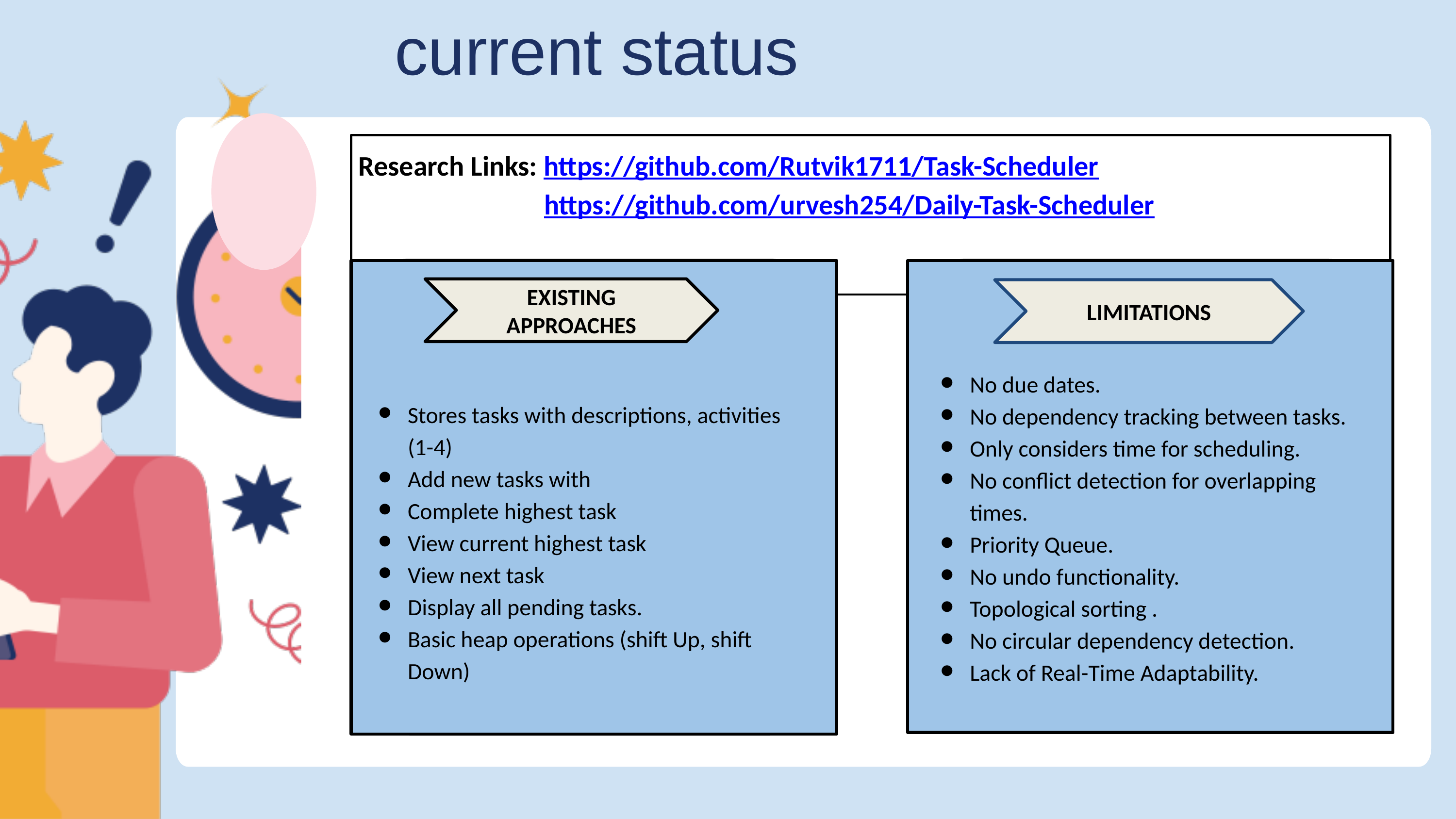

current status

Research Links: https://github.com/Rutvik1711/Task-Scheduler
                              https://github.com/urvesh254/Daily-Task-Scheduler

EXISTING APPROACHES
LIMITATIONS

Stores tasks with descriptions, activities (1-4)
Add new tasks with
Complete highest task
View current highest task
View next task
Display all pending tasks.
Basic heap operations (shift Up, shift Down)

No due dates.
No dependency tracking between tasks.
Only considers time for scheduling.
No conflict detection for overlapping times.
Priority Queue.
No undo functionality.
Topological sorting .
No circular dependency detection.
Lack of Real-Time Adaptability.